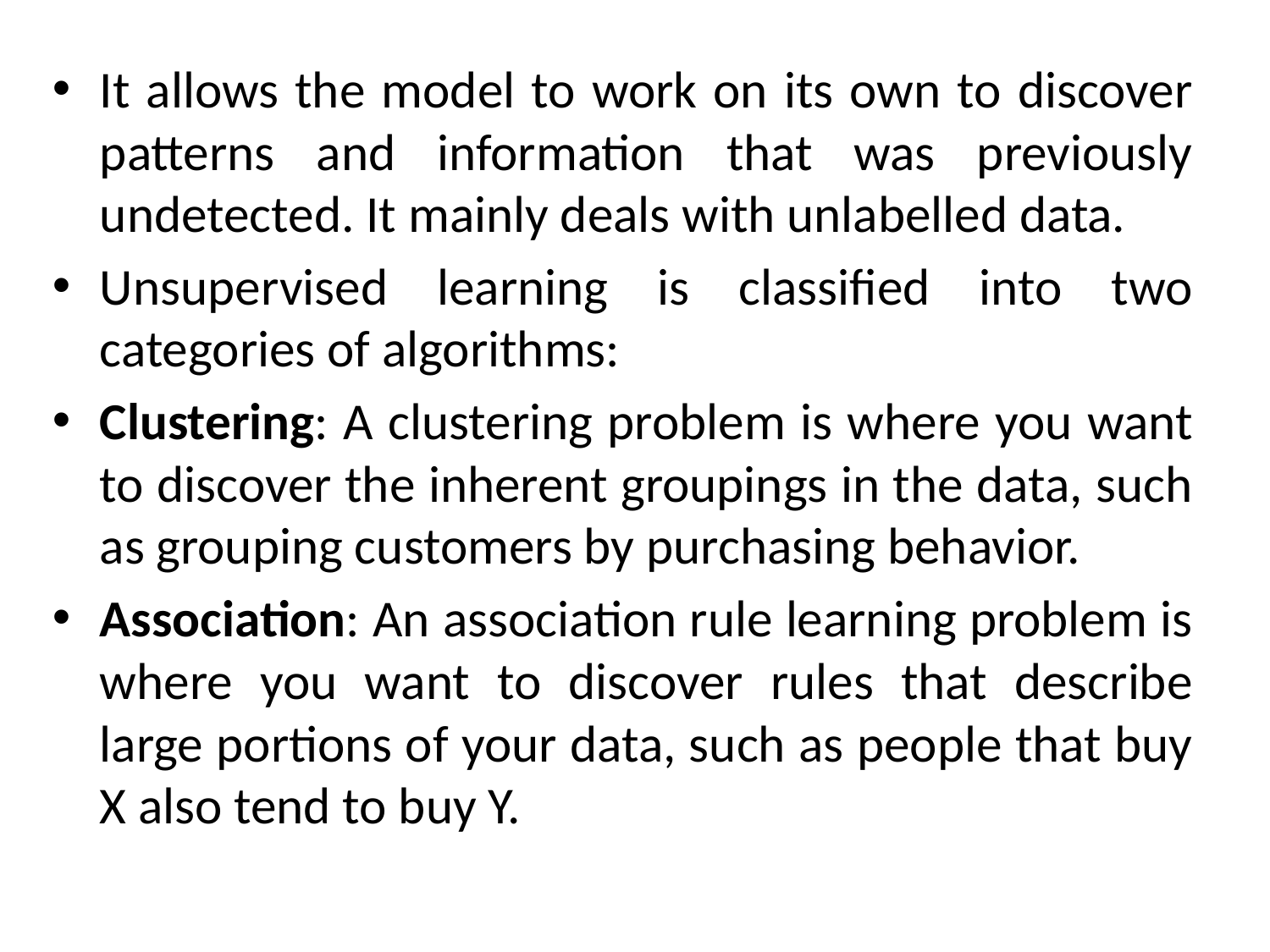

It allows the model to work on its own to discover patterns and information that was previously undetected. It mainly deals with unlabelled data.
Unsupervised learning is classified into two categories of algorithms:
Clustering: A clustering problem is where you want to discover the inherent groupings in the data, such as grouping customers by purchasing behavior.
Association: An association rule learning problem is where you want to discover rules that describe large portions of your data, such as people that buy X also tend to buy Y.